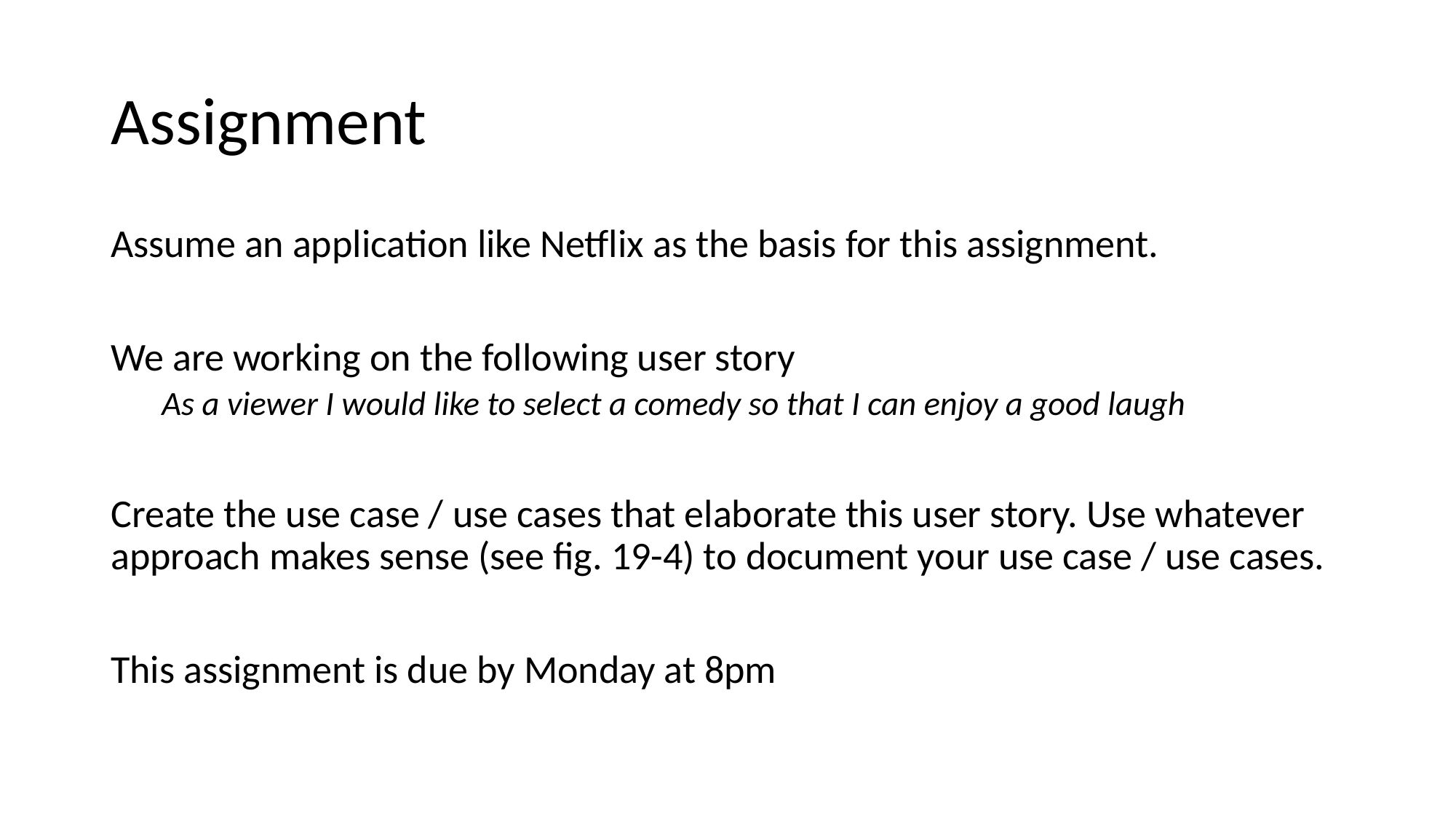

# Assignment
Assume an application like Netflix as the basis for this assignment.

We are working on the following user story
As a viewer I would like to select a comedy so that I can enjoy a good laugh

Create the use case / use cases that elaborate this user story. Use whatever approach makes sense (see fig. 19-4) to document your use case / use cases.

This assignment is due by Monday at 8pm